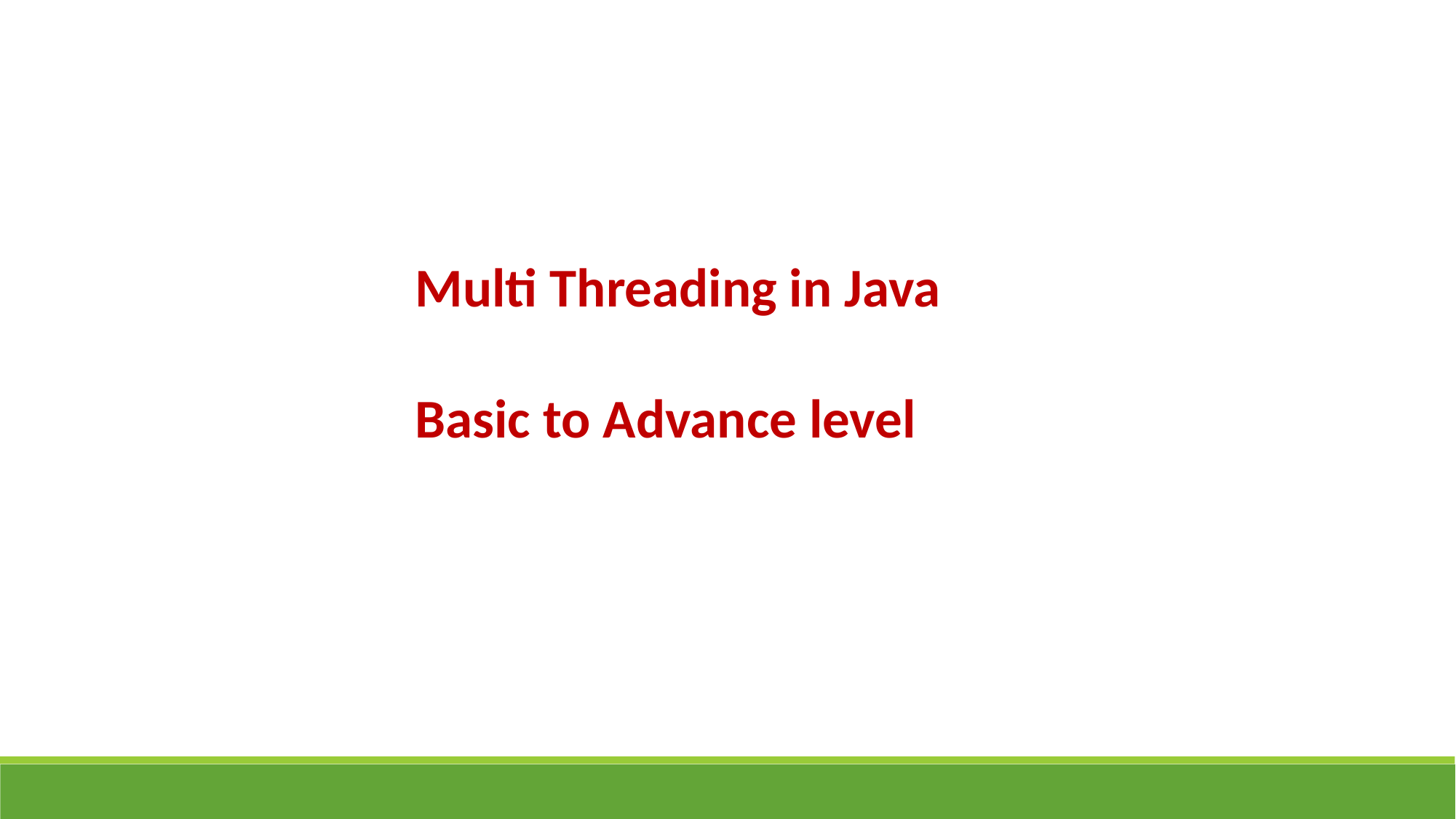

Multi Threading in Java

Basic to Advance level